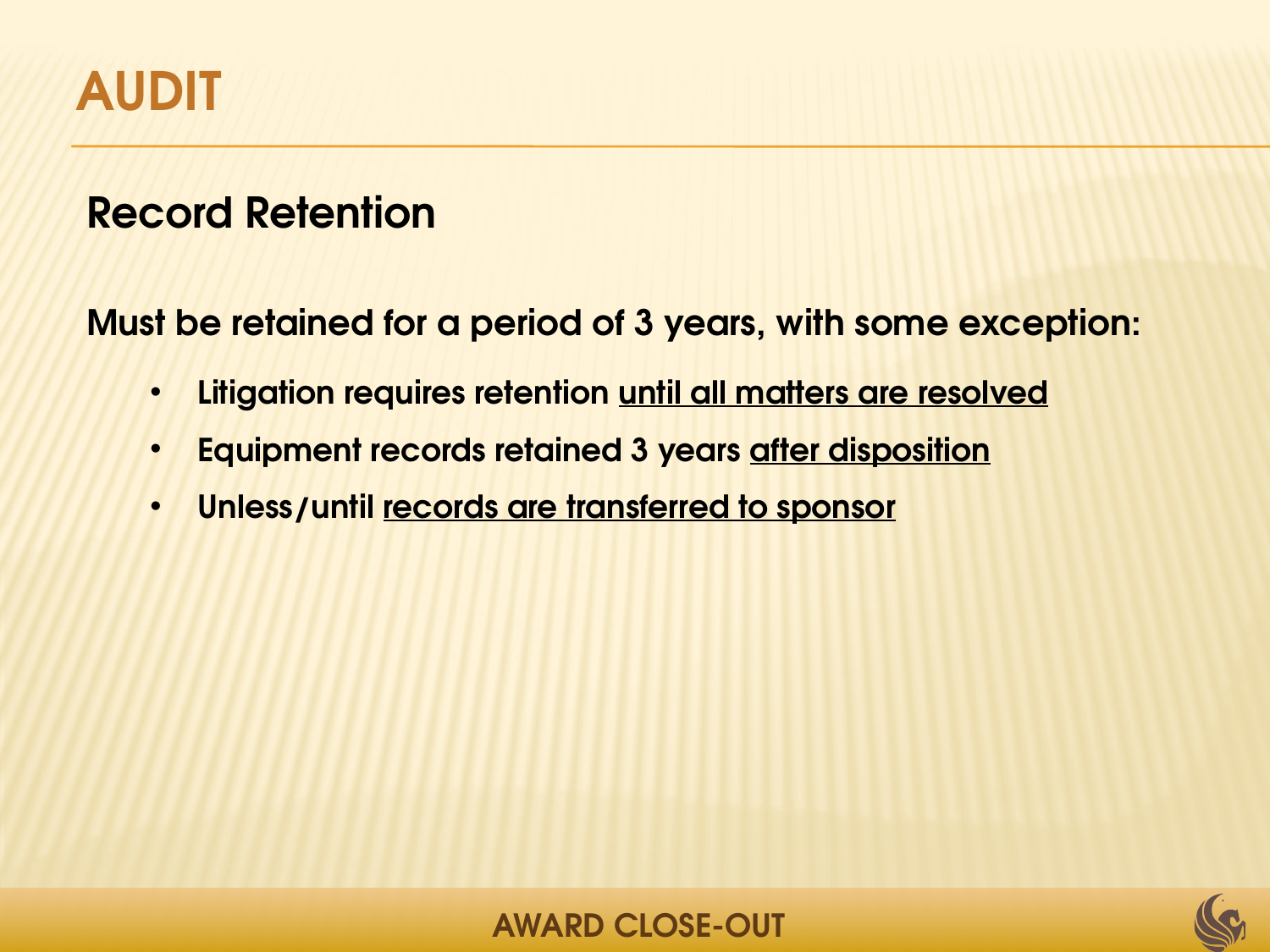

AUDIT

Record Retention

Must be retained for a period of 3 years, with some exception:
Litigation requires retention until all matters are resolved
Equipment records retained 3 years after disposition
Unless/until records are transferred to sponsor
AWARD CLOSE-OUT